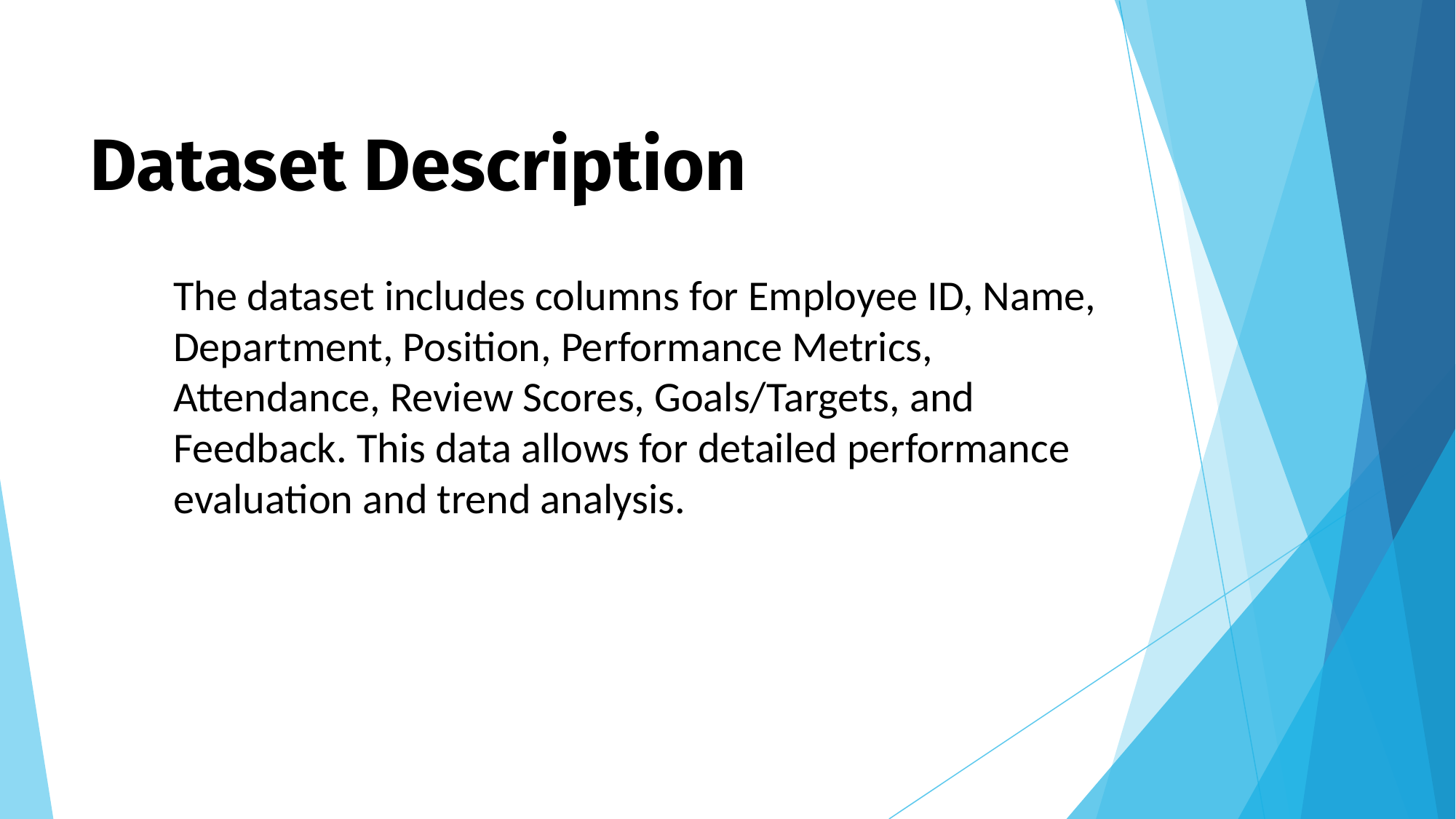

# Dataset Description
The dataset includes columns for Employee ID, Name, Department, Position, Performance Metrics, Attendance, Review Scores, Goals/Targets, and Feedback. This data allows for detailed performance evaluation and trend analysis.